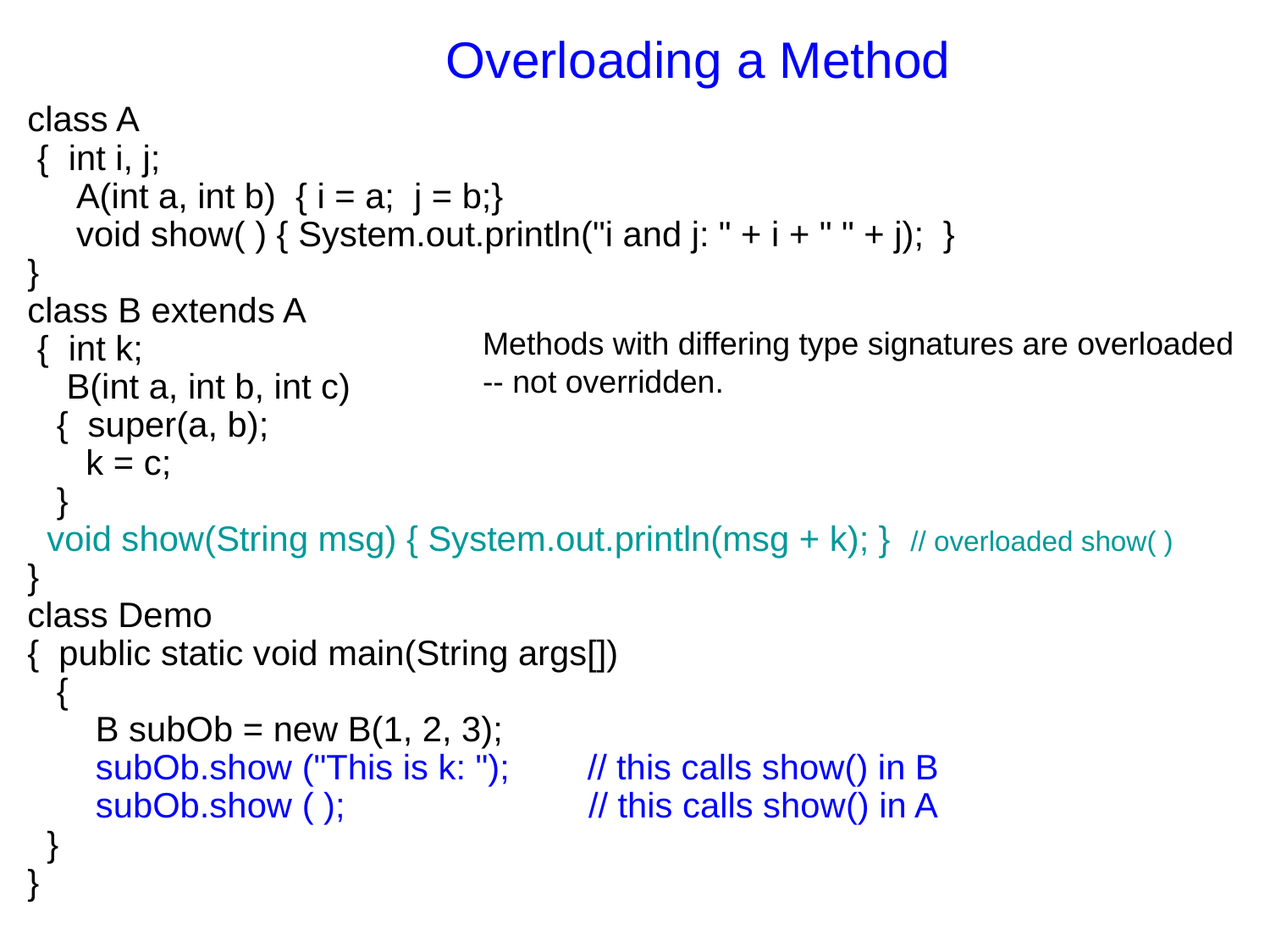

Overloading a Method
class A
 {  int i, j;
     A(int a, int b)  { i = a;  j = b;}
     void show( ) { System.out.println("i and j: " + i + " " + j);  }
}
class B extends A
 {  int k;
    B(int a, int b, int c)
   {  super(a, b);
      k = c;
   }
  void show(String msg) { System.out.println(msg + k); }  // overloaded show( )
}
class Demo
{  public static void main(String args[])
   {
       B subOb = new B(1, 2, 3);
       subOb.show ("This is k: ");        // this calls show() in B
       subOb.show ( );                         // this calls show() in A
  }
}
Methods with differing type signatures are overloaded -- not overridden.